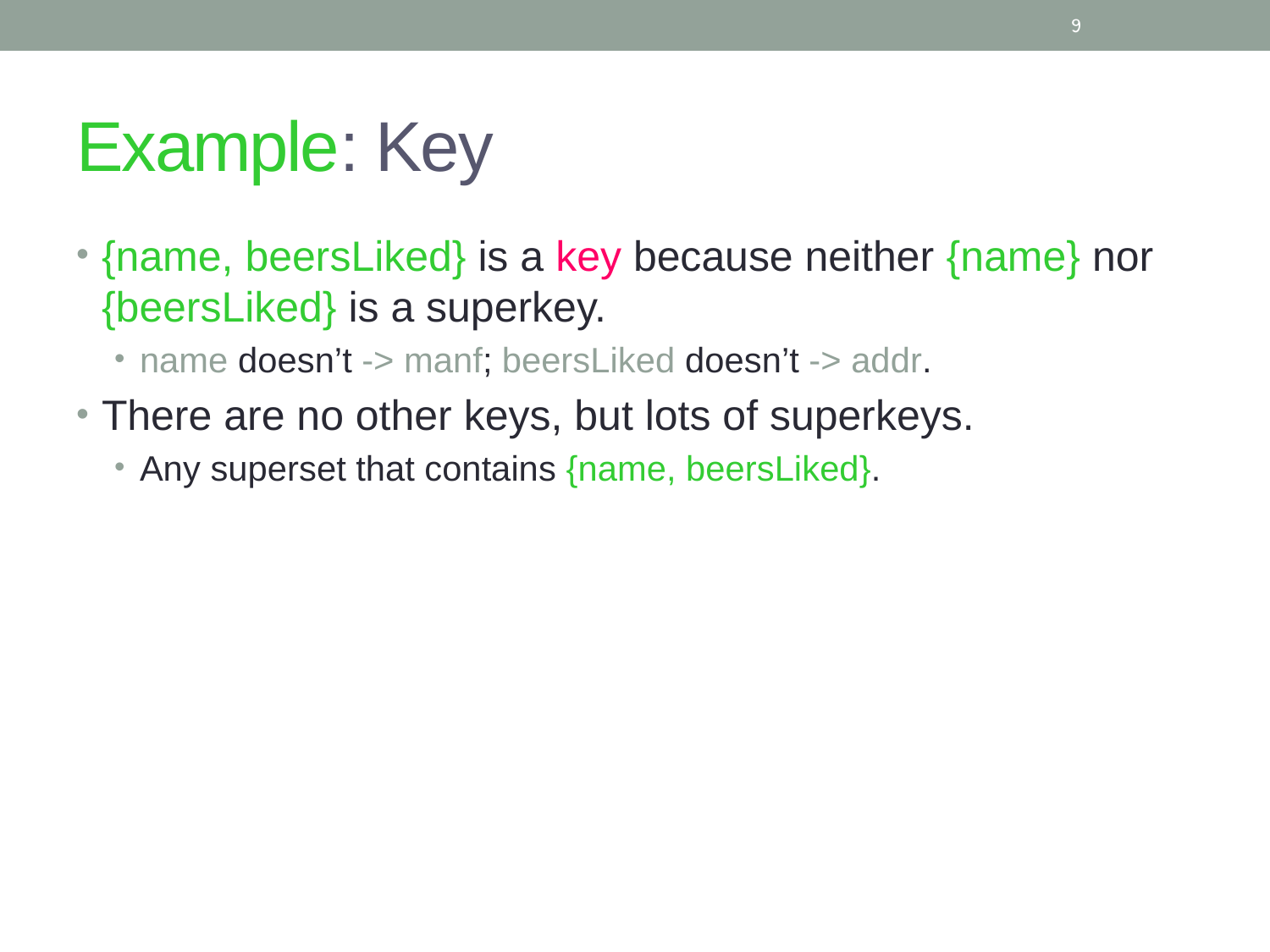

9
# Example: Key
{name, beersLiked} is a key because neither {name} nor {beersLiked} is a superkey.
name doesn’t -> manf; beersLiked doesn’t -> addr.
There are no other keys, but lots of superkeys.
Any superset that contains {name, beersLiked}.